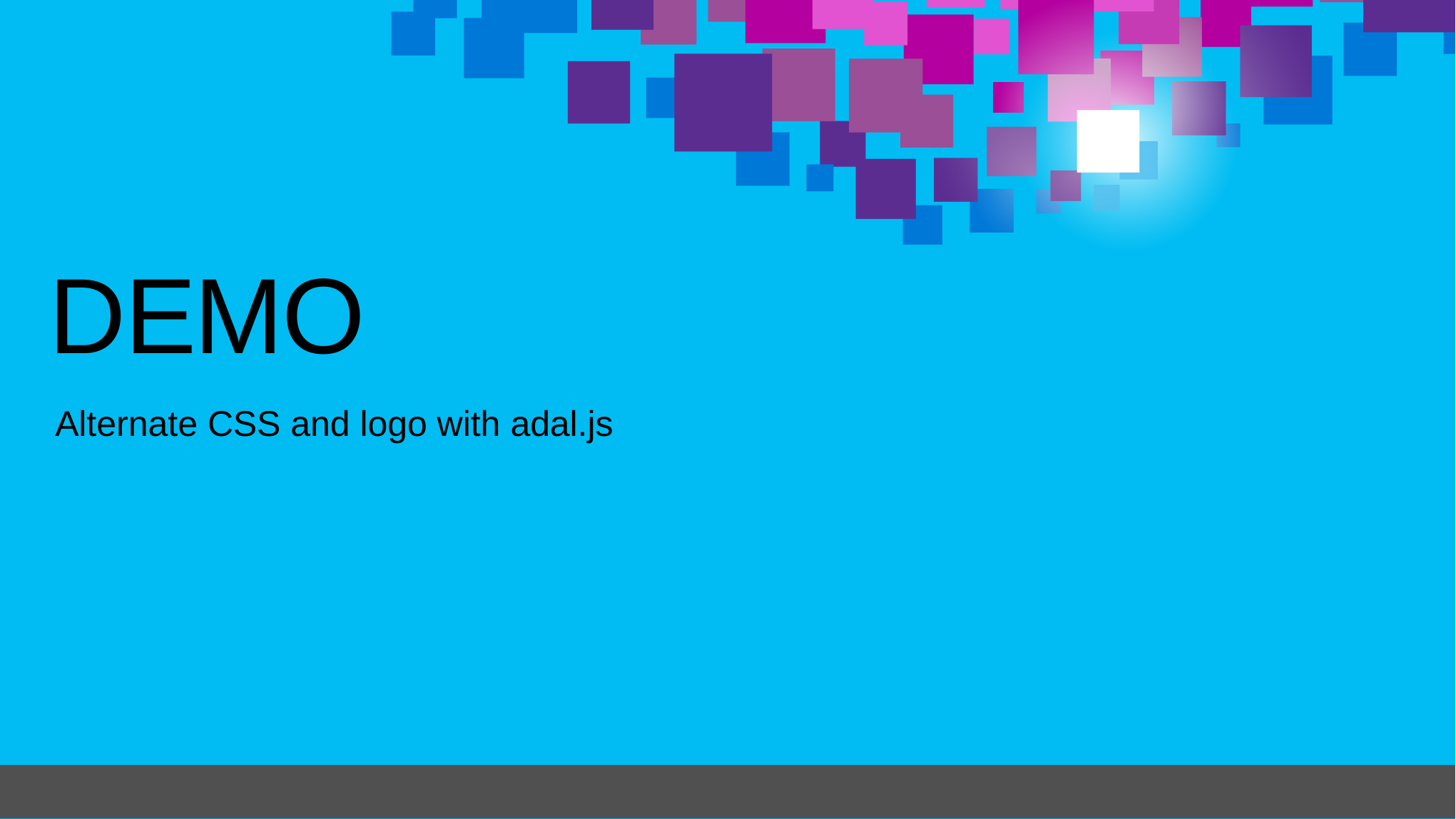

# DEMO
Alternate CSS and logo with adal.js